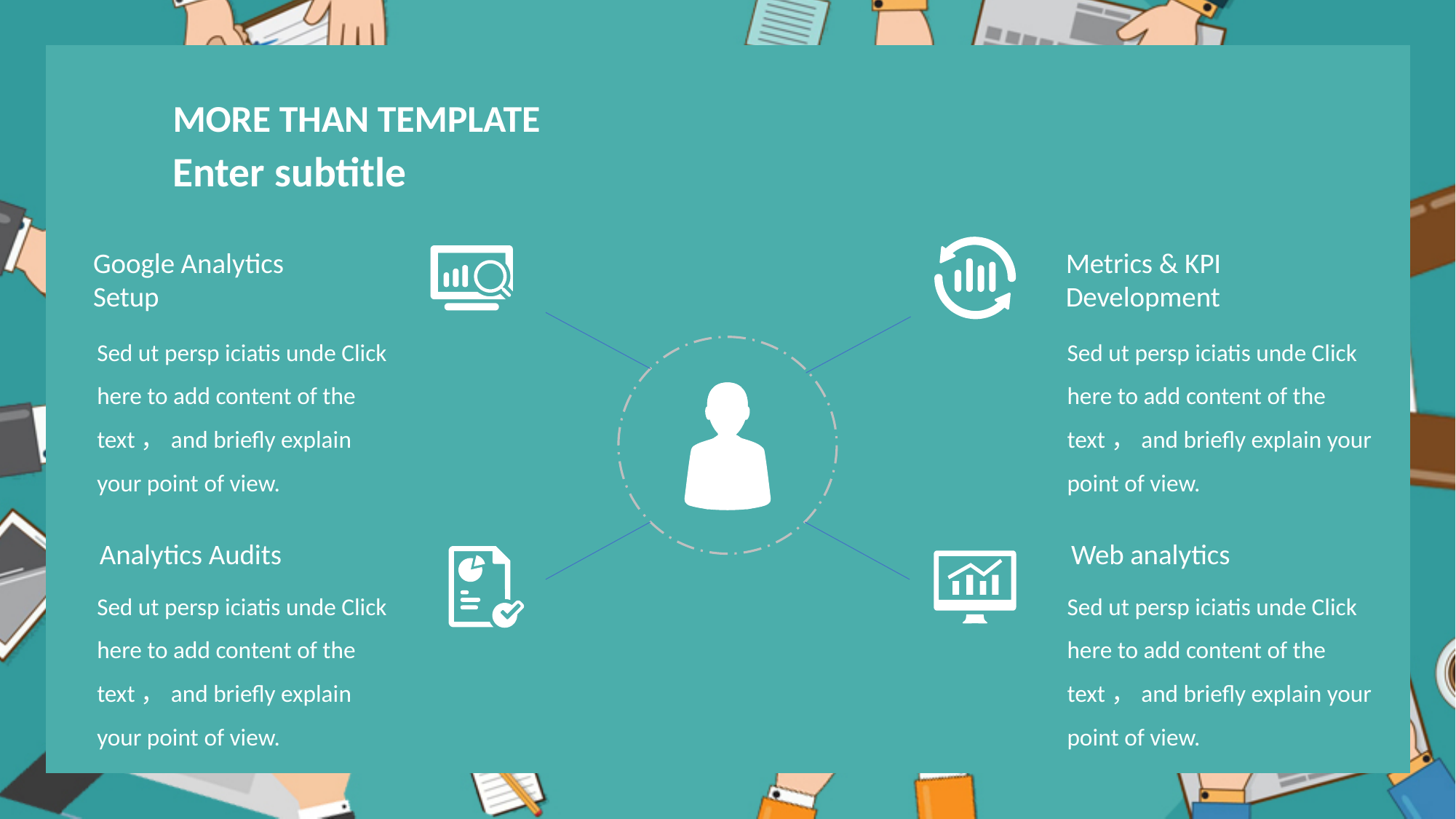

MORE THAN TEMPLATE
Enter subtitle

Google Analytics Setup
Metrics & KPI Development

Sed ut persp iciatis unde Click here to add content of the text，and briefly explain your point of view.
Sed ut persp iciatis unde Click here to add content of the text，and briefly explain your point of view.

Analytics Audits
Web analytics

Sed ut persp iciatis unde Click here to add content of the text，and briefly explain your point of view.
Sed ut persp iciatis unde Click here to add content of the text，and briefly explain your point of view.